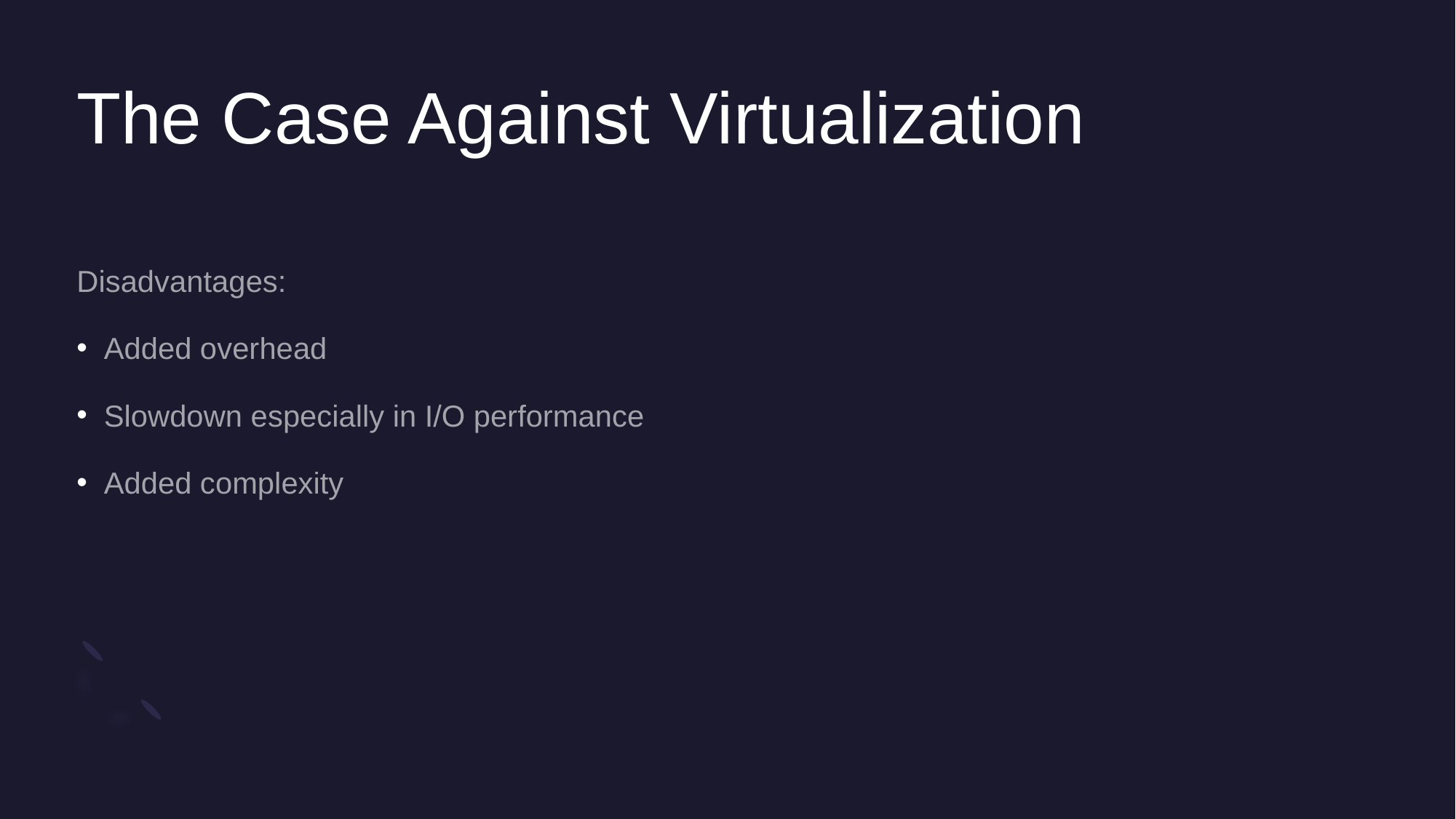

# The Case Against Virtualization
Disadvantages:
Added overhead
Slowdown especially in I/O performance
Added complexity